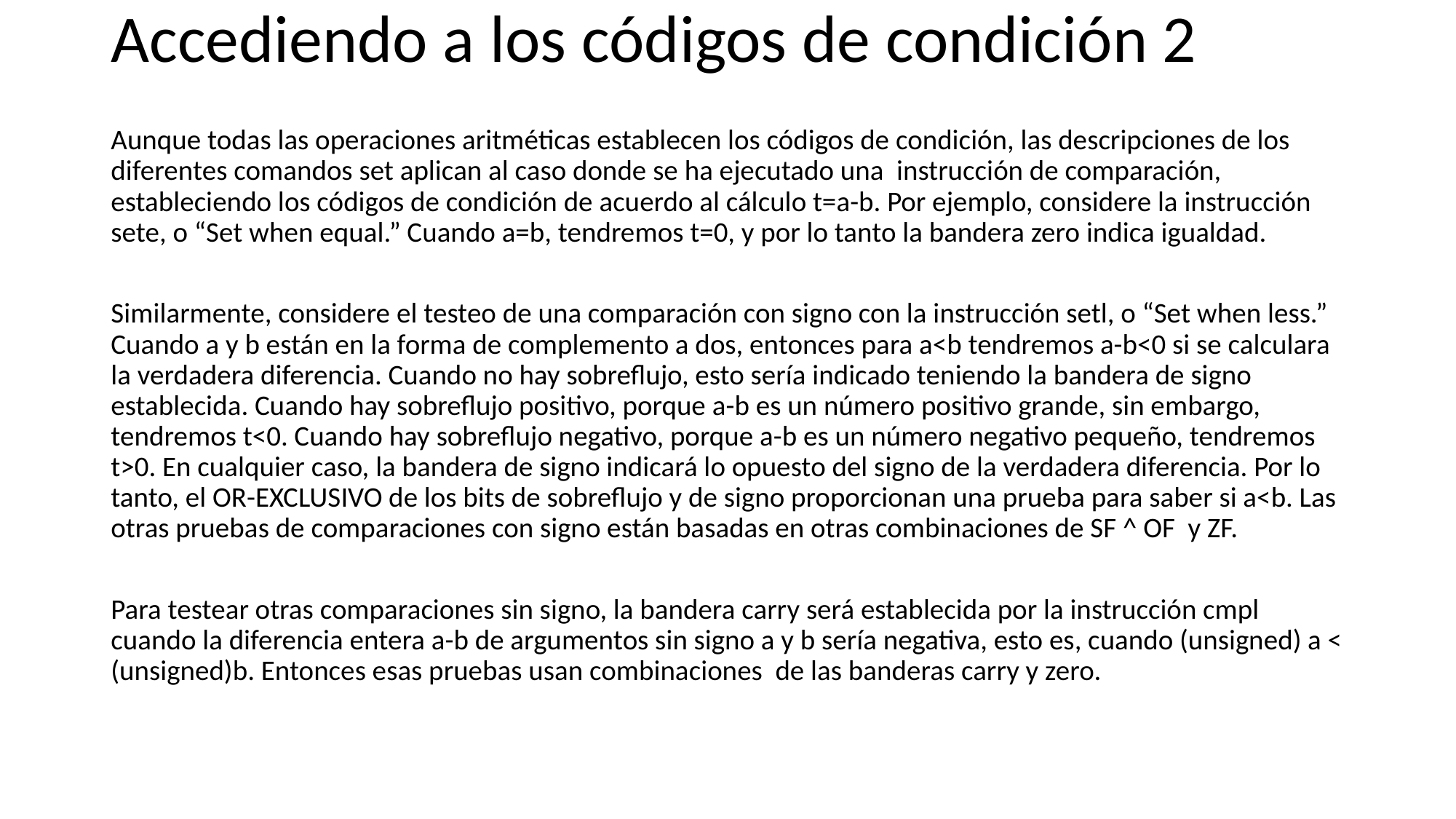

# Accediendo a los códigos de condición 2
Aunque todas las operaciones aritméticas establecen los códigos de condición, las descripciones de los diferentes comandos set aplican al caso donde se ha ejecutado una  instrucción de comparación, estableciendo los códigos de condición de acuerdo al cálculo t=a-b. Por ejemplo, considere la instrucción sete, o “Set when equal.” Cuando a=b, tendremos t=0, y por lo tanto la bandera zero indica igualdad.

Similarmente, considere el testeo de una comparación con signo con la instrucción setl, o “Set when less.” Cuando a y b están en la forma de complemento a dos, entonces para a<b tendremos a-b<0 si se calculara la verdadera diferencia. Cuando no hay sobreflujo, esto sería indicado teniendo la bandera de signo establecida. Cuando hay sobreflujo positivo, porque a-b es un número positivo grande, sin embargo, tendremos t<0. Cuando hay sobreflujo negativo, porque a-b es un número negativo pequeño, tendremos t>0. En cualquier caso, la bandera de signo indicará lo opuesto del signo de la verdadera diferencia. Por lo tanto, el OR-EXCLUSIVO de los bits de sobreflujo y de signo proporcionan una prueba para saber si a<b. Las otras pruebas de comparaciones con signo están basadas en otras combinaciones de SF ^ OF  y ZF.

Para testear otras comparaciones sin signo, la bandera carry será establecida por la instrucción cmpl cuando la diferencia entera a-b de argumentos sin signo a y b sería negativa, esto es, cuando (unsigned) a < (unsigned)b. Entonces esas pruebas usan combinaciones  de las banderas carry y zero.